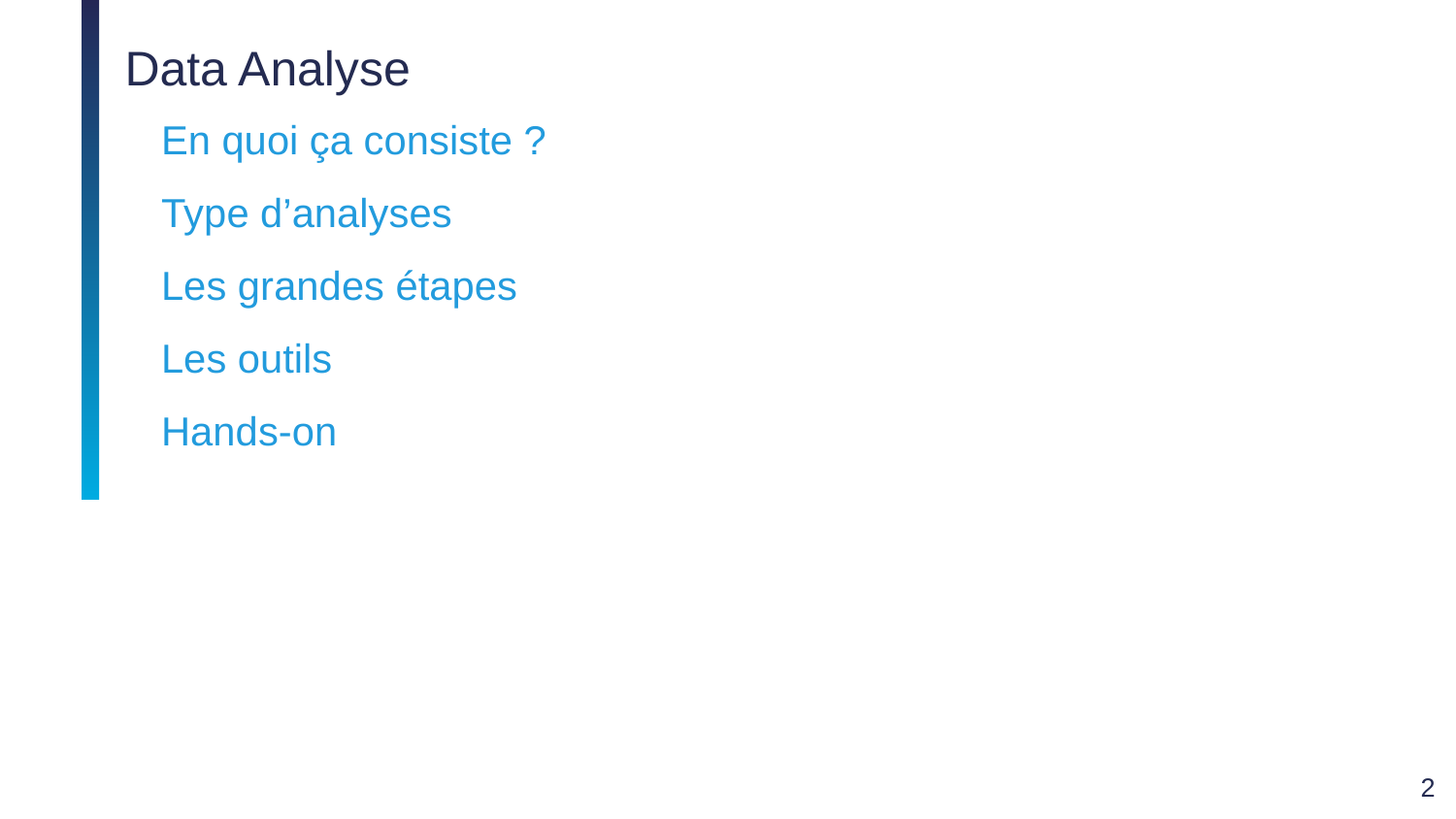

# Data Analyse
En quoi ça consiste ?
Type d’analyses
Les grandes étapes
Les outils
Hands-on
2